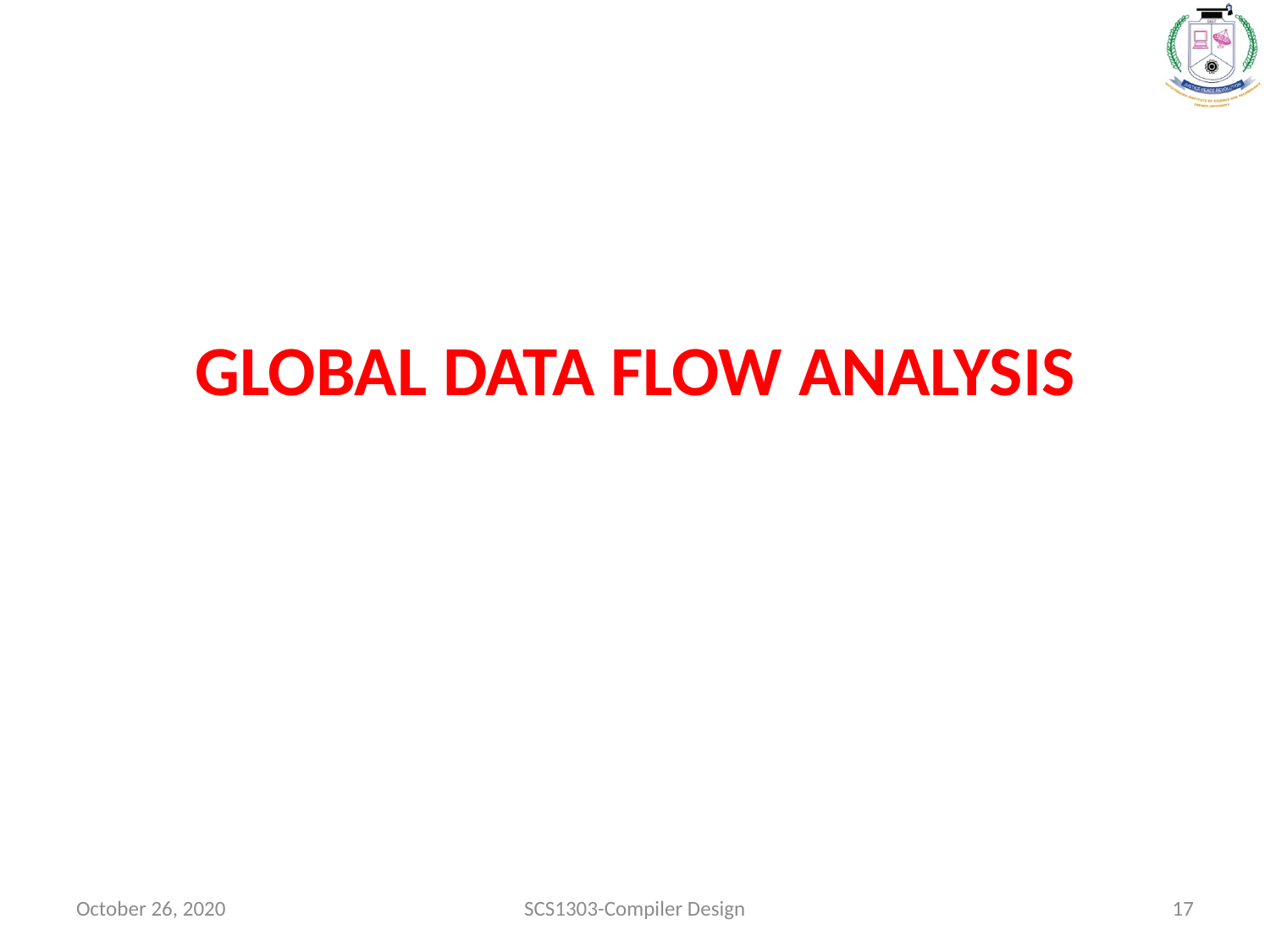

GLOBAL DATA FLOW ANALYSIS
October 26, 2020
SCS1303-Compiler Design
17